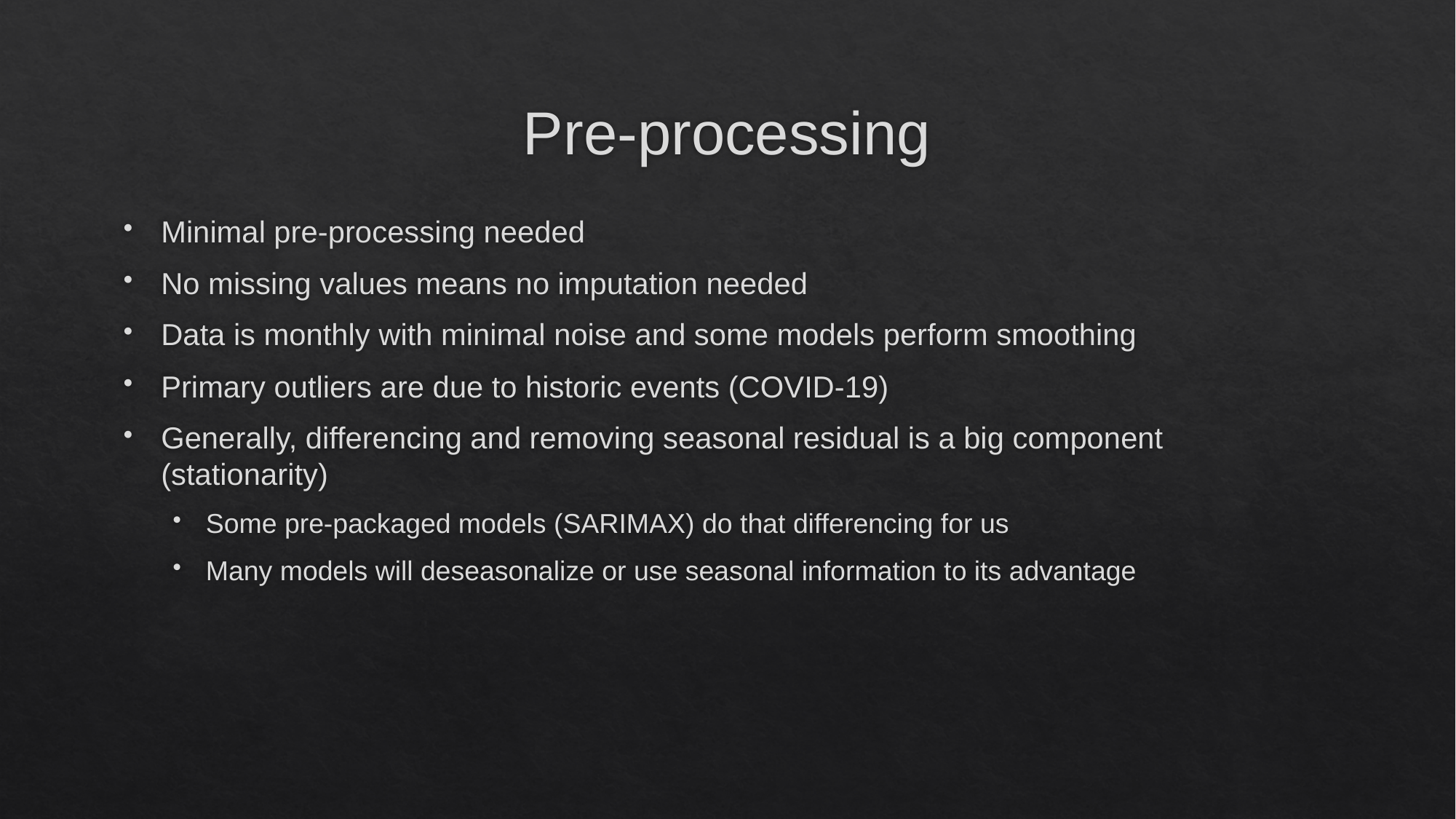

# Pre-processing
Minimal pre-processing needed
No missing values means no imputation needed
Data is monthly with minimal noise and some models perform smoothing
Primary outliers are due to historic events (COVID-19)
Generally, differencing and removing seasonal residual is a big component (stationarity)
Some pre-packaged models (SARIMAX) do that differencing for us
Many models will deseasonalize or use seasonal information to its advantage